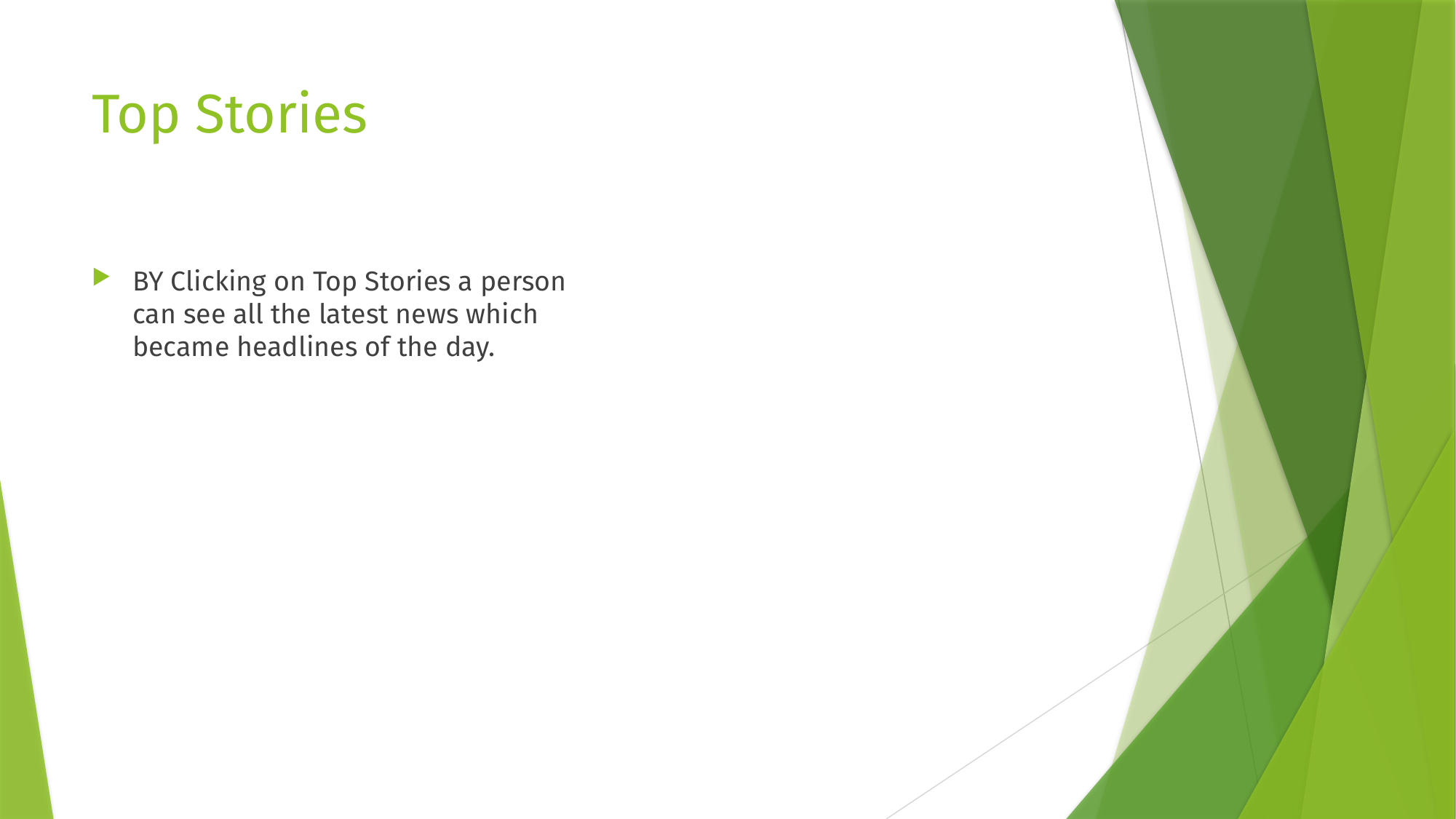

# Top Stories
BY Clicking on Top Stories a person can see all the latest news which became headlines of the day.